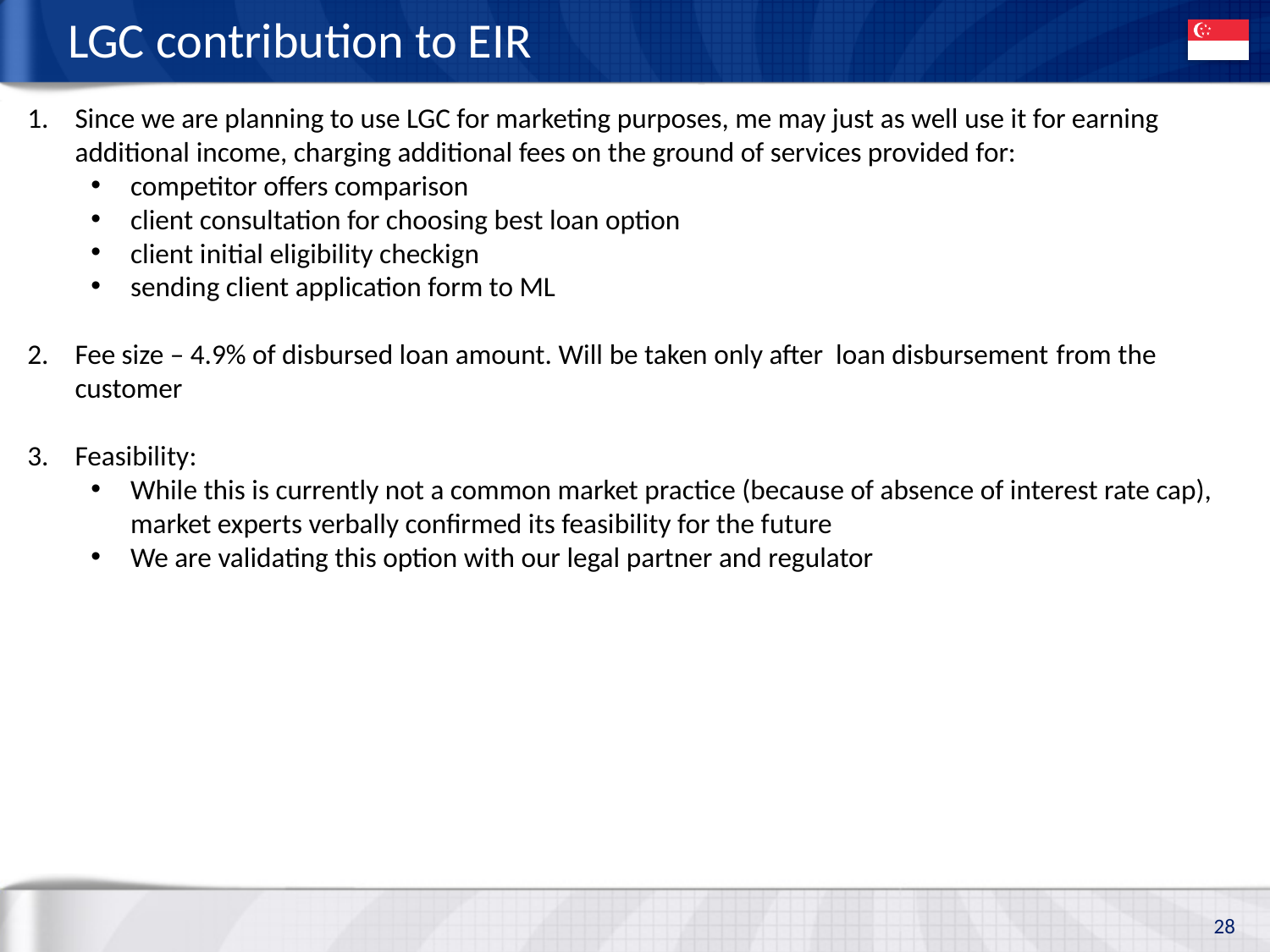

# LGC contribution to EIR
Since we are planning to use LGC for marketing purposes, me may just as well use it for earning additional income, charging additional fees on the ground of services provided for:
competitor offers comparison
client consultation for choosing best loan option
client initial eligibility checkign
sending client application form to ML

Fee size – 4.9% of disbursed loan amount. Will be taken only after  loan disbursement from the customer

Feasibility:
While this is currently not a common market practice (because of absence of interest rate cap), market experts verbally confirmed its feasibility for the future
We are validating this option with our legal partner and regulator

28